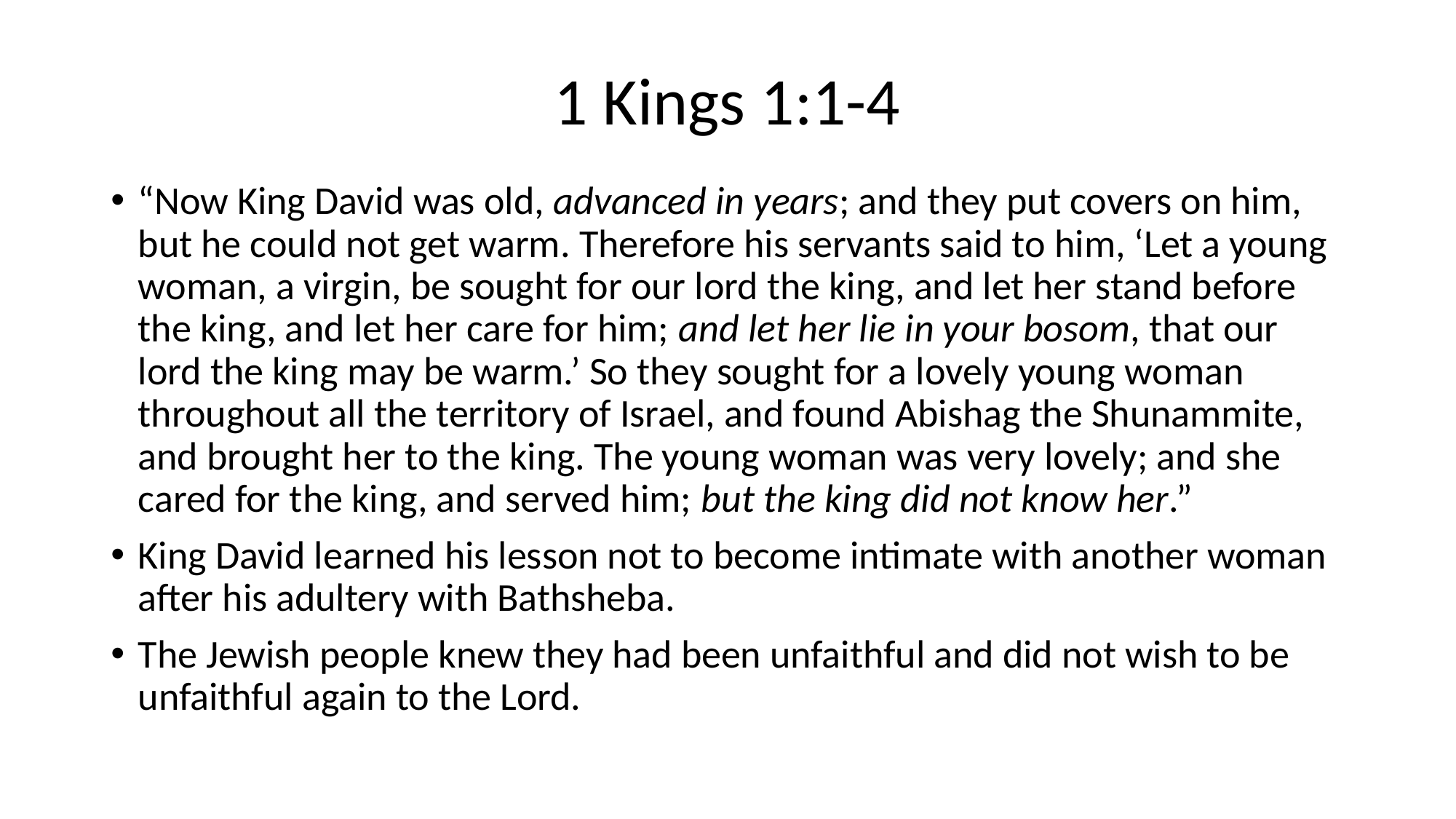

# 1 Kings 1:1-4
“Now King David was old, advanced in years; and they put covers on him, but he could not get warm. Therefore his servants said to him, ‘Let a young woman, a virgin, be sought for our lord the king, and let her stand before the king, and let her care for him; and let her lie in your bosom, that our lord the king may be warm.’ So they sought for a lovely young woman throughout all the territory of Israel, and found Abishag the Shunammite, and brought her to the king. The young woman was very lovely; and she cared for the king, and served him; but the king did not know her.”
King David learned his lesson not to become intimate with another woman after his adultery with Bathsheba.
The Jewish people knew they had been unfaithful and did not wish to be unfaithful again to the Lord.